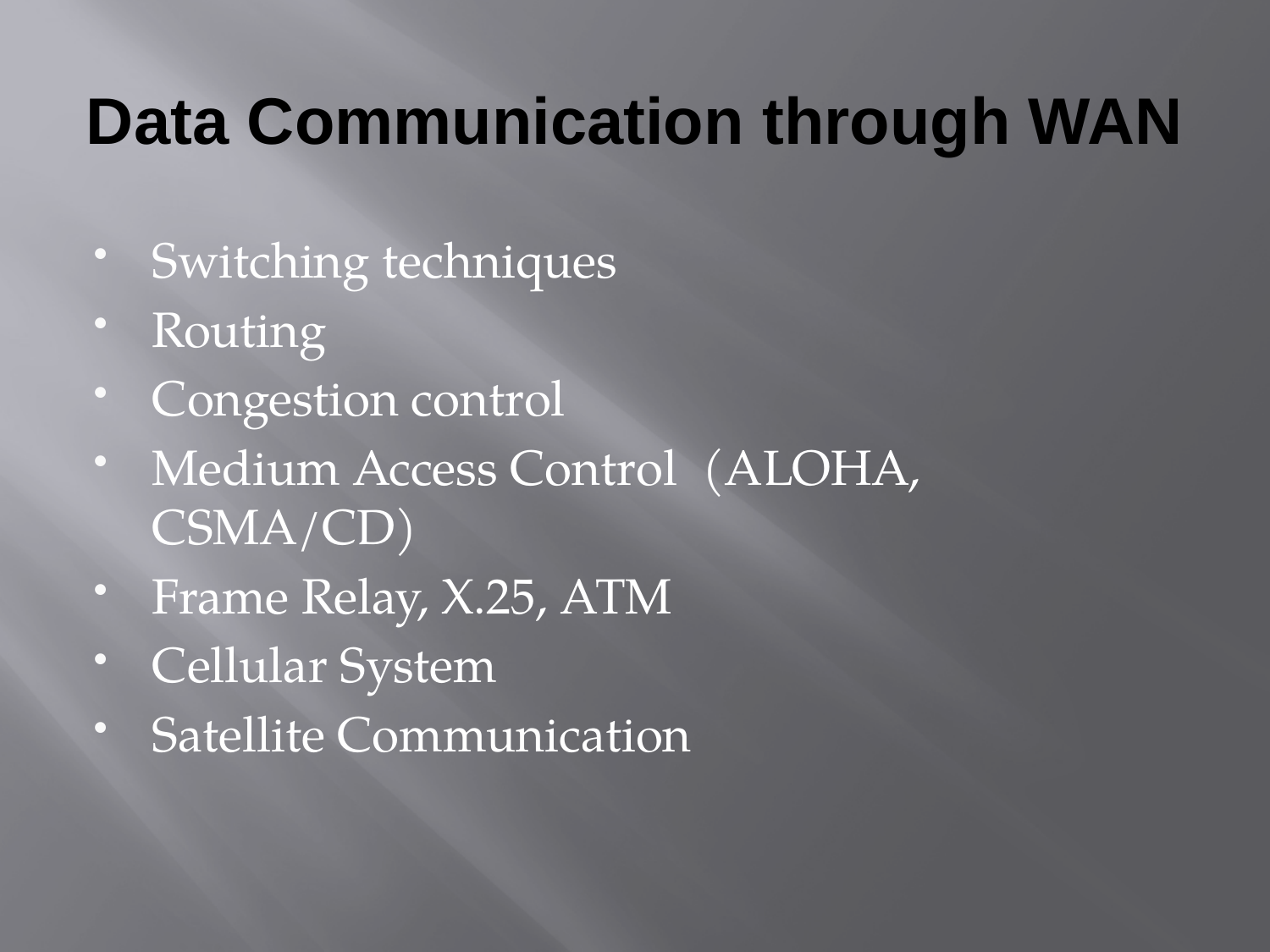

# Data Communication through WAN
Switching techniques
Routing
Congestion control
Medium Access Control  (ALOHA, CSMA/CD)
Frame Relay, X.25, ATM
Cellular System
Satellite Communication